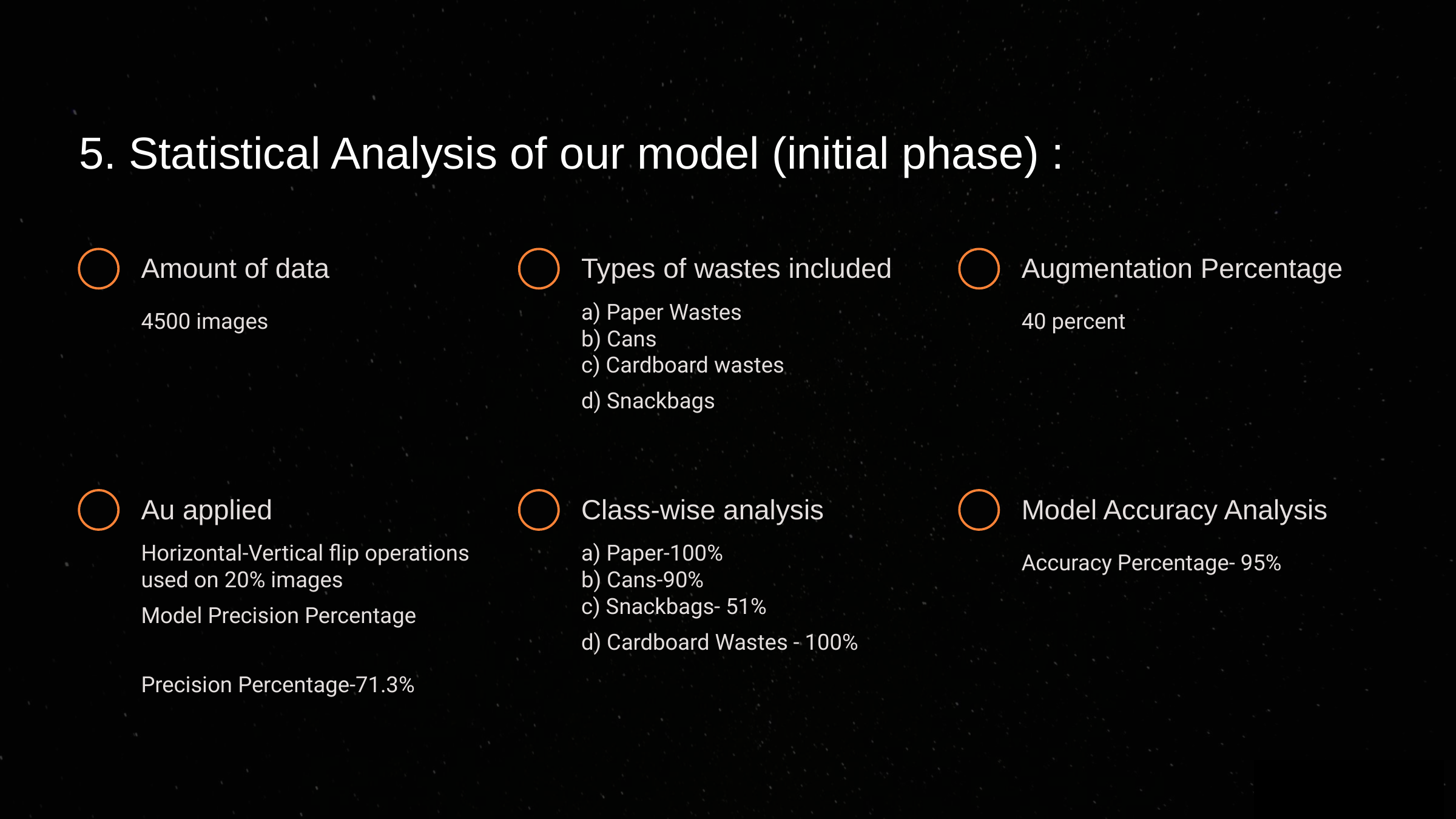

5. Statistical Analysis of our model (initial phase) :

Amount of data

Types of wastes included

Augmentation Percentage
4500 images
a) Paper Wastes
b) Cans
c) Cardboard wastes
d) Snackbags
40 percent

Au applied

Class-wise analysis

Model Accuracy Analysis
Horizontal-Vertical flip operations used on 20% images
Model Precision Percentage
a) Paper-100%
b) Cans-90%
c) Snackbags- 51%
d) Cardboard Wastes - 100%
Accuracy Percentage- 95%
Precision Percentage-71.3%